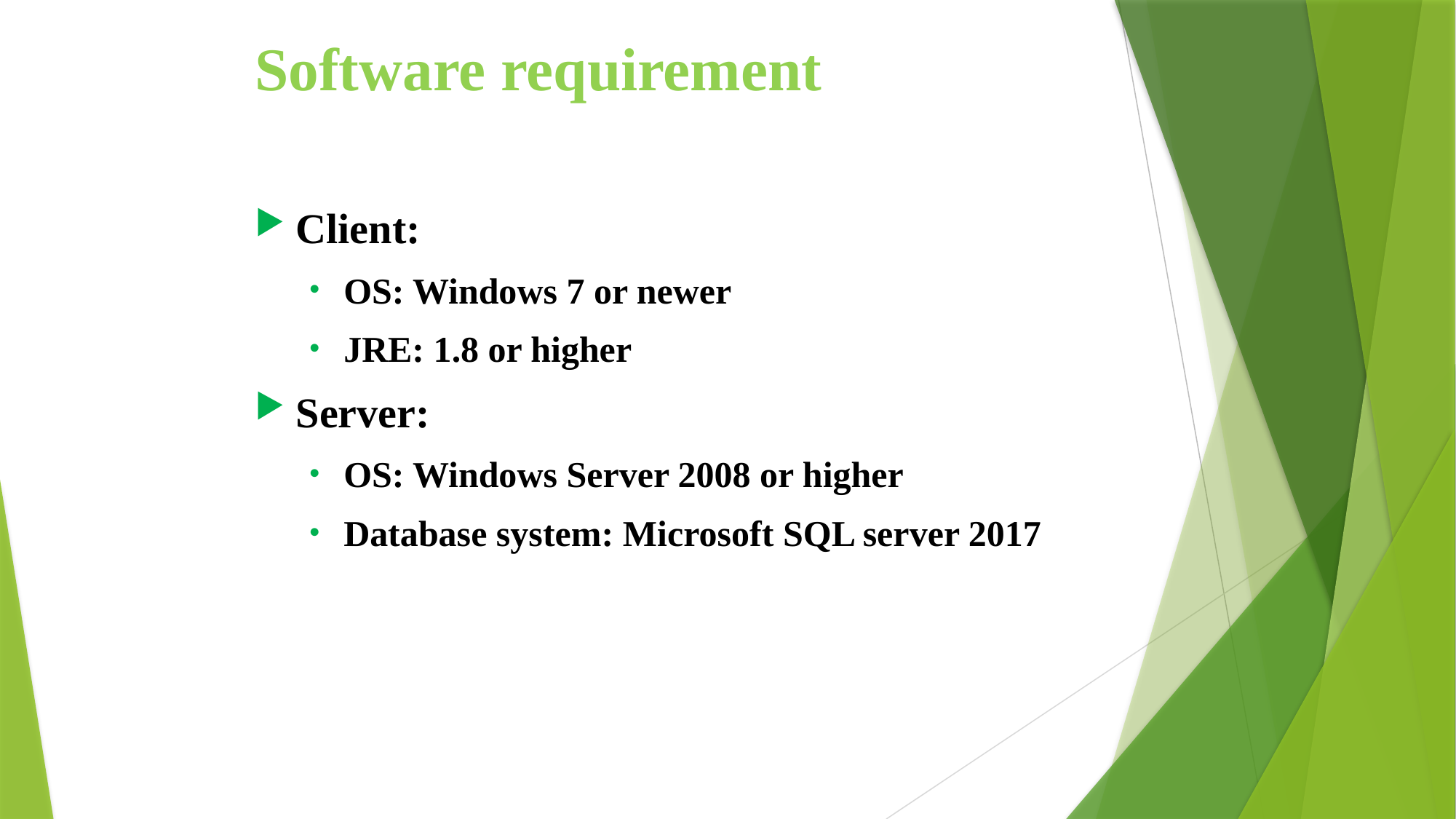

# Software requirement
Client:
OS: Windows 7 or newer
JRE: 1.8 or higher
Server:
OS: Windows Server 2008 or higher
Database system: Microsoft SQL server 2017